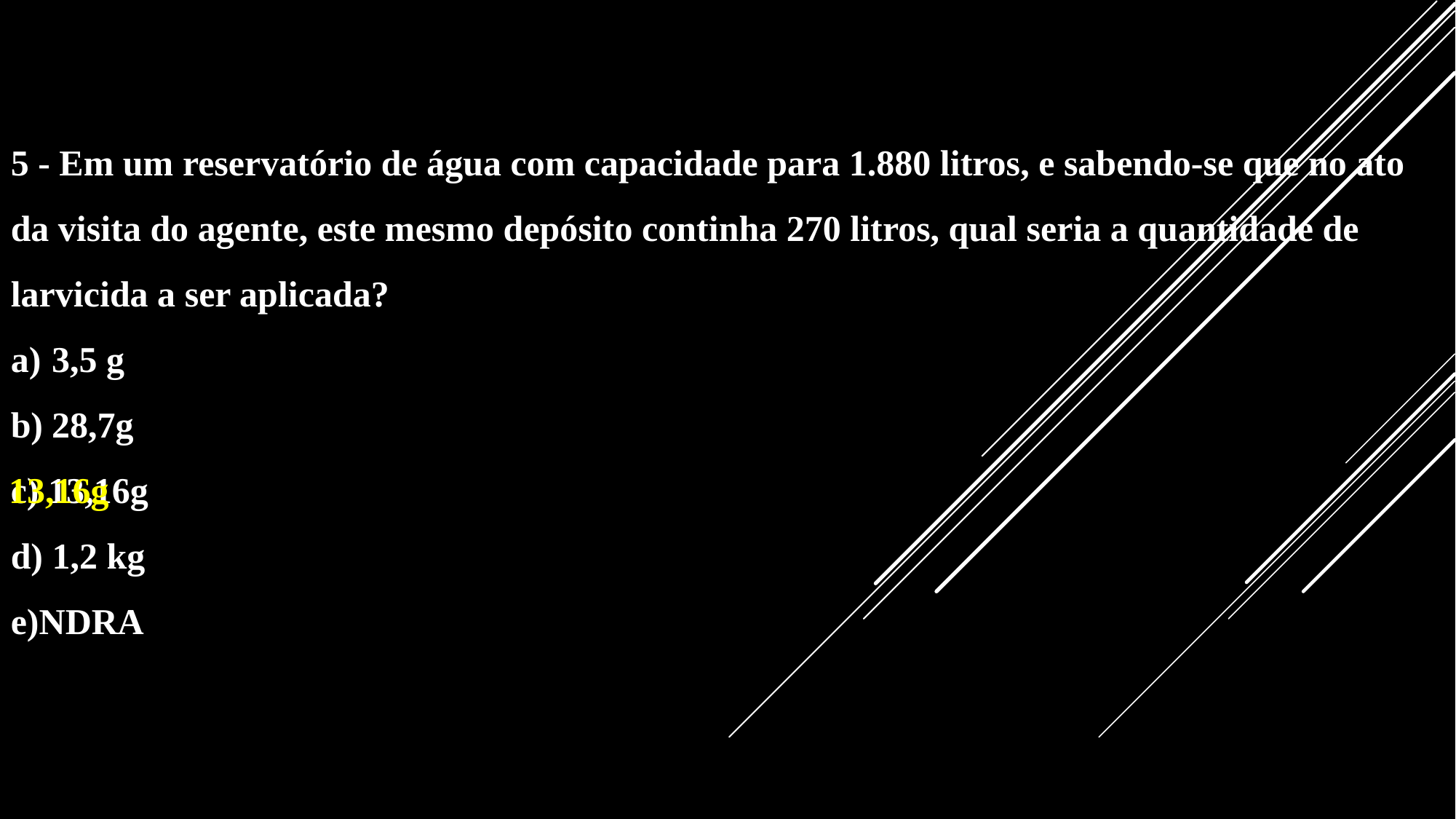

5 - Em um reservatório de água com capacidade para 1.880 litros, e sabendo-se que no ato da visita do agente, este mesmo depósito continha 270 litros, qual seria a quantidade de larvicida a ser aplicada?
3,5 g
28,7g
c) 13,16g
d) 1,2 kg
e)NDRA
c) 13,16g